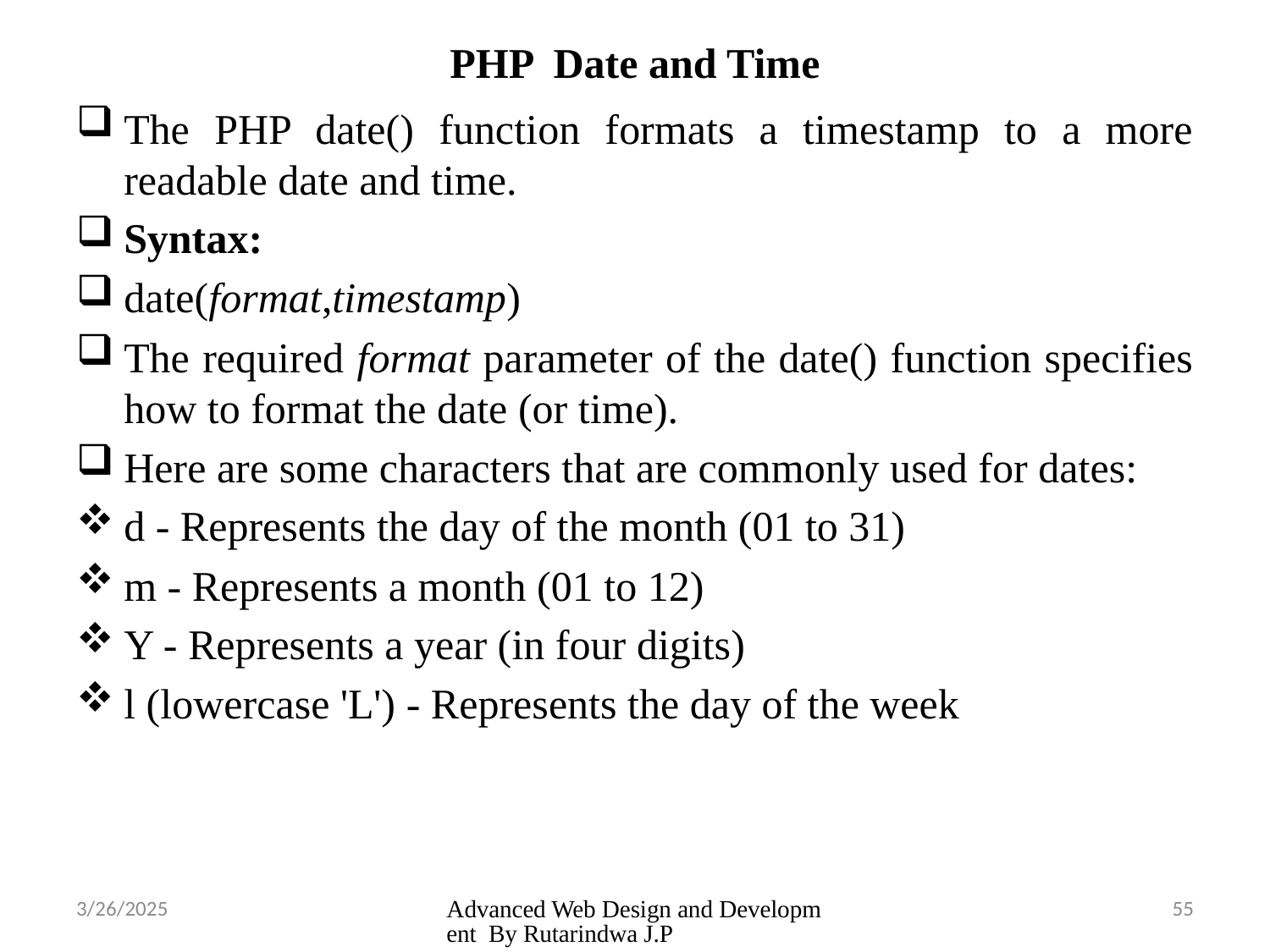

# PHP  Date and Time
The PHP date() function formats a timestamp to a more readable date and time.
Syntax:
date(format,timestamp)
The required format parameter of the date() function specifies how to format the date (or time).
Here are some characters that are commonly used for dates:
d - Represents the day of the month (01 to 31)
m - Represents a month (01 to 12)
Y - Represents a year (in four digits)
l (lowercase 'L') - Represents the day of the week

3/26/2025
Advanced Web Design and Development  By Rutarindwa J.P
55